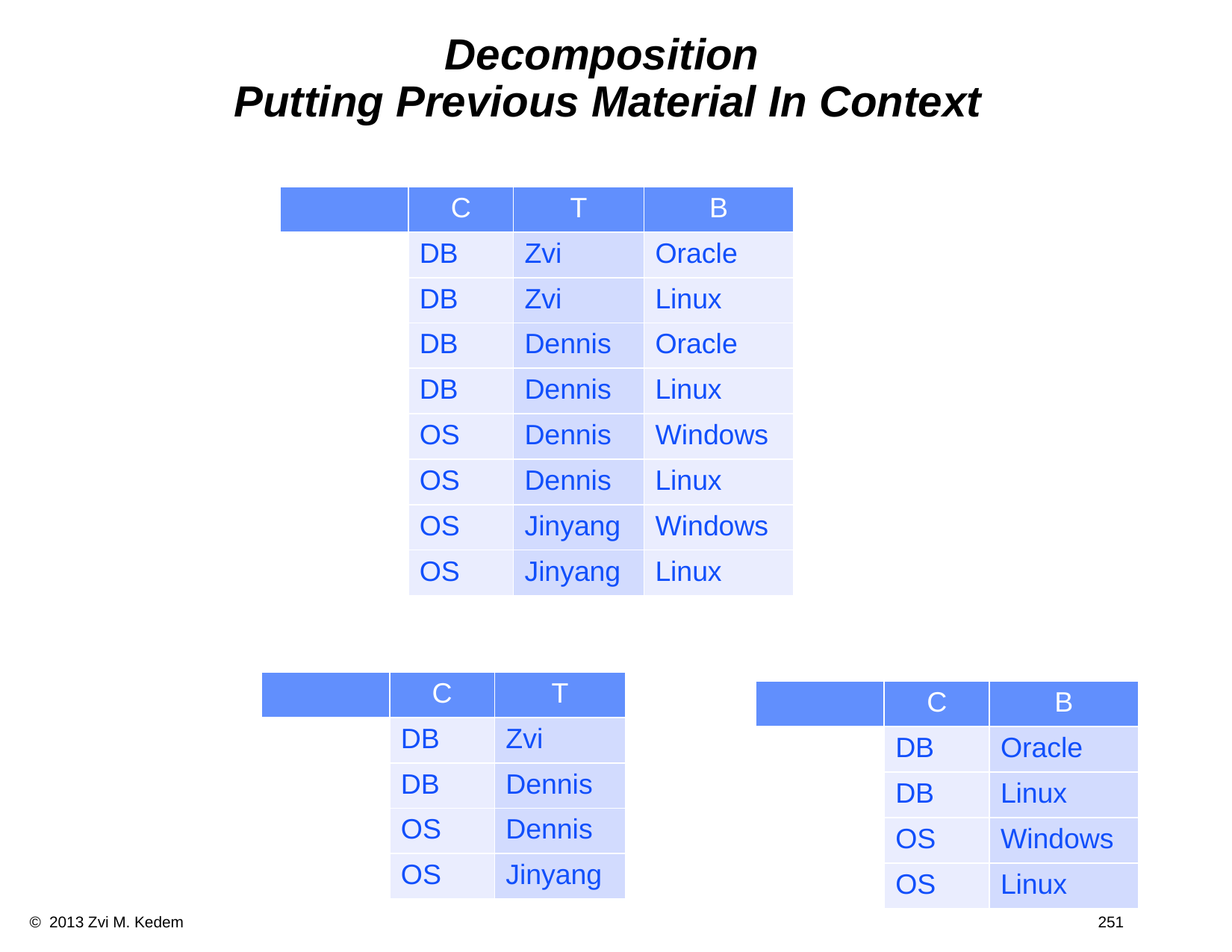

# Decomposition Putting Previous Material In Context

|  | C | T | B |
| --- | --- | --- | --- |
|  | DB | Zvi | Oracle |
|  | DB | Zvi | Linux |
|  | DB | Dennis | Oracle |
|  | DB | Dennis | Linux |
|  | OS | Dennis | Windows |
|  | OS | Dennis | Linux |
|  | OS | Jinyang | Windows |
|  | OS | Jinyang | Linux |
|  | C | T |
| --- | --- | --- |
|  | DB | Zvi |
|  | DB | Dennis |
|  | OS | Dennis |
|  | OS | Jinyang |
|  | C | B |
| --- | --- | --- |
|  | DB | Oracle |
|  | DB | Linux |
|  | OS | Windows |
|  | OS | Linux |